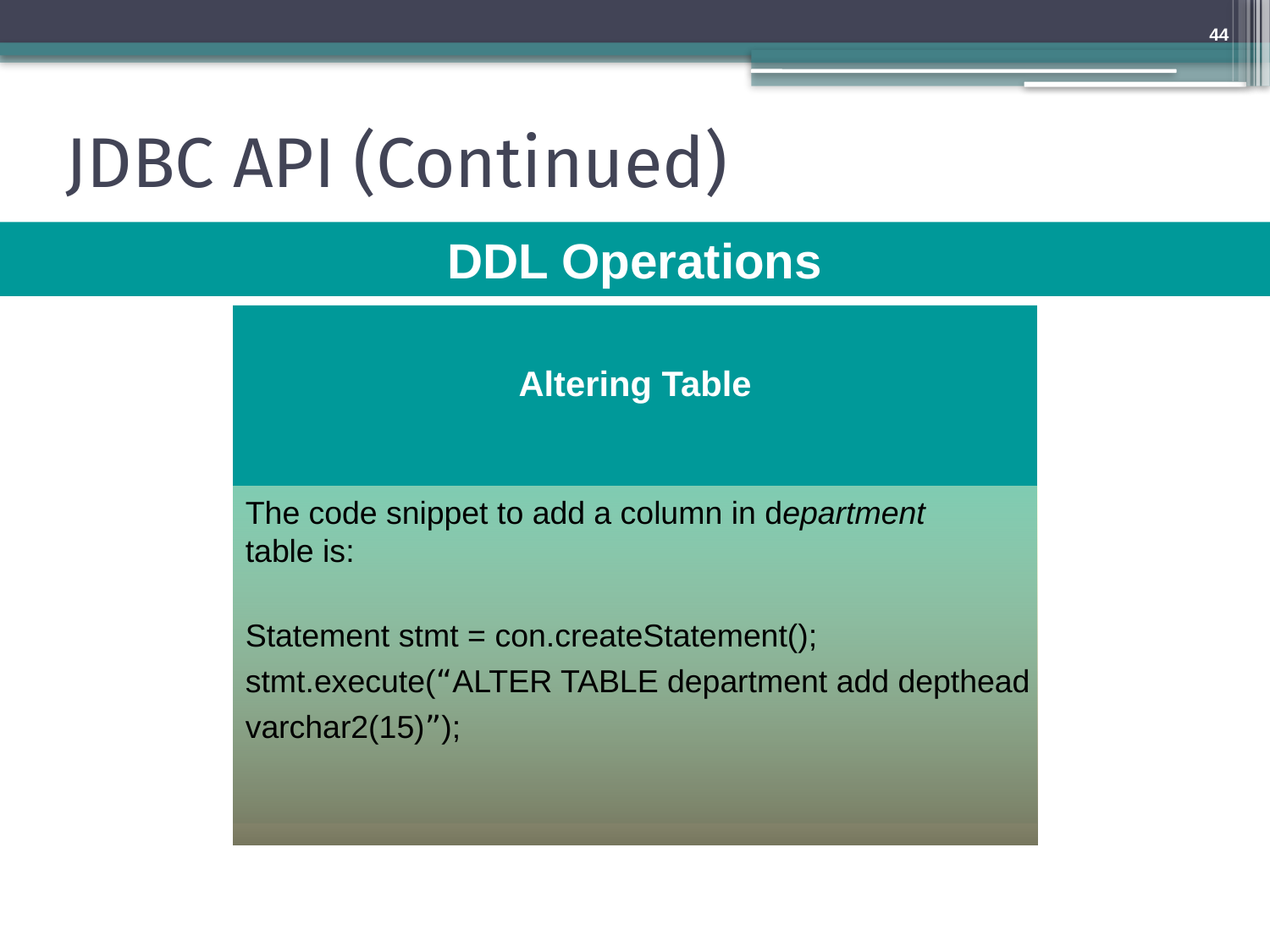

44
# JDBC API (Continued)
DDL Operations

Altering Table
The code snippet to add a column in department
table is:

Statement stmt = con.createStatement();
stmt.execute(“ALTER TABLE department add depthead
varchar2(15)”);